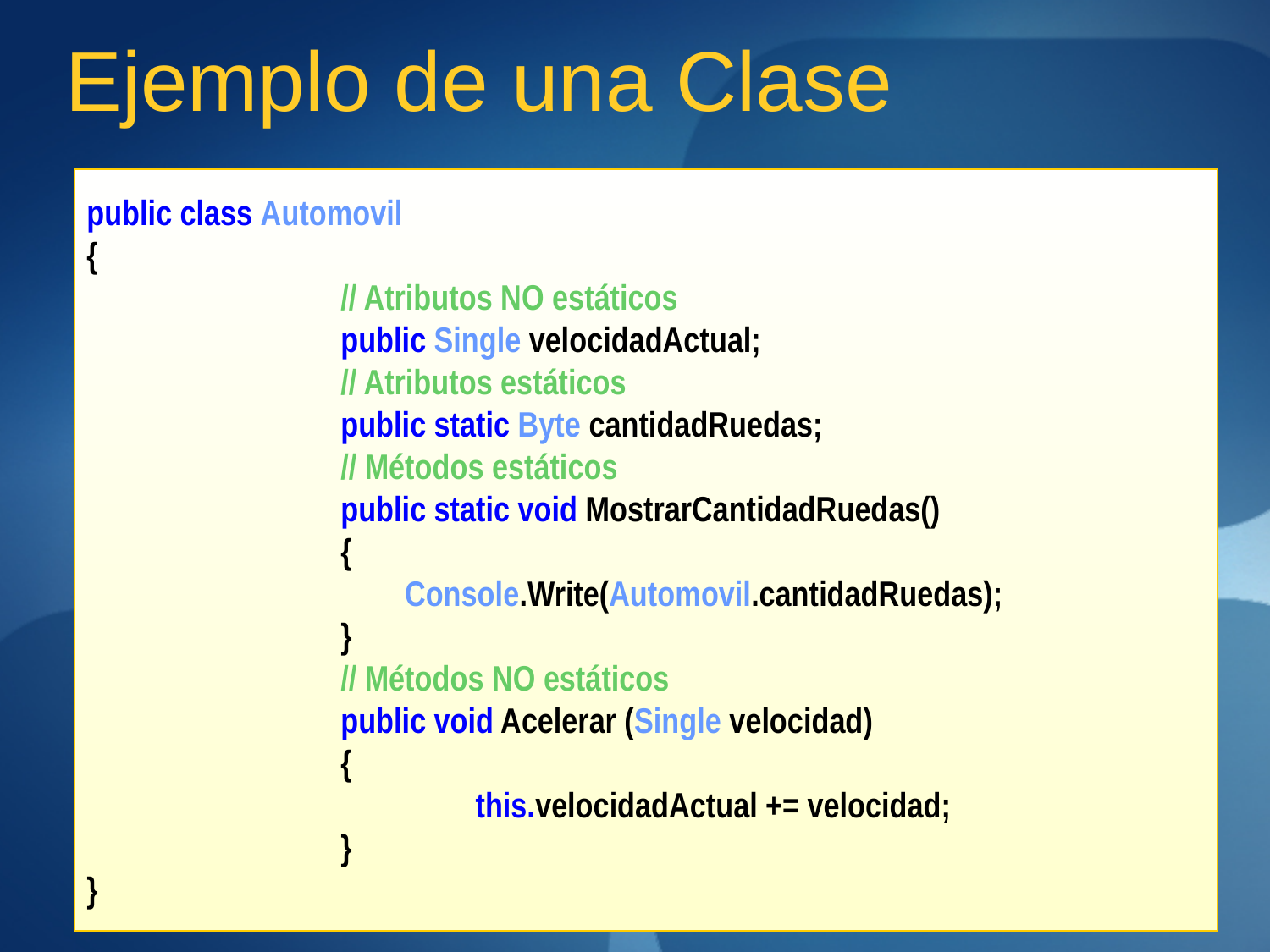

# Ejemplo de una Clase
public class Automovil
{
		// Atributos NO estáticos
		public Single velocidadActual;
		// Atributos estáticos
		public static Byte cantidadRuedas;
		// Métodos estáticos
		public static void MostrarCantidadRuedas()
		{
		        Console.Write(Automovil.cantidadRuedas);
		}
		// Métodos NO estáticos
		public void Acelerar (Single velocidad)
		{
			 this.velocidadActual += velocidad;
		}
}